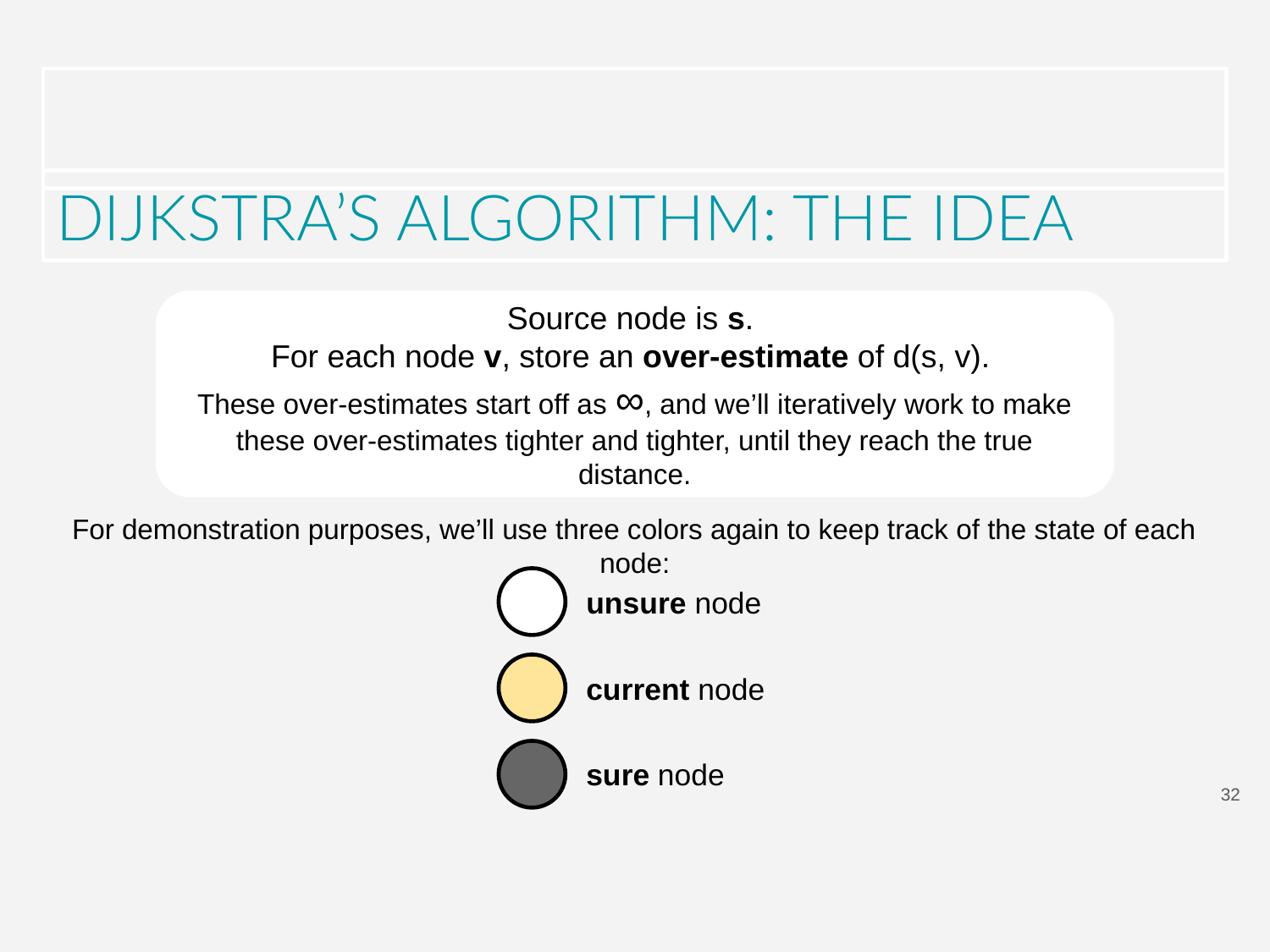

DIJKSTRA’S ALGORITHM: THE IDEA
Source node is s.
For each node v, store an over-estimate of d(s, v).
These over-estimates start off as ∞, and we’ll iteratively work to make these over-estimates tighter and tighter, until they reach the true distance.
For demonstration purposes, we’ll use three colors again to keep track of the state of each node:
unsure node

current node

sure node

32